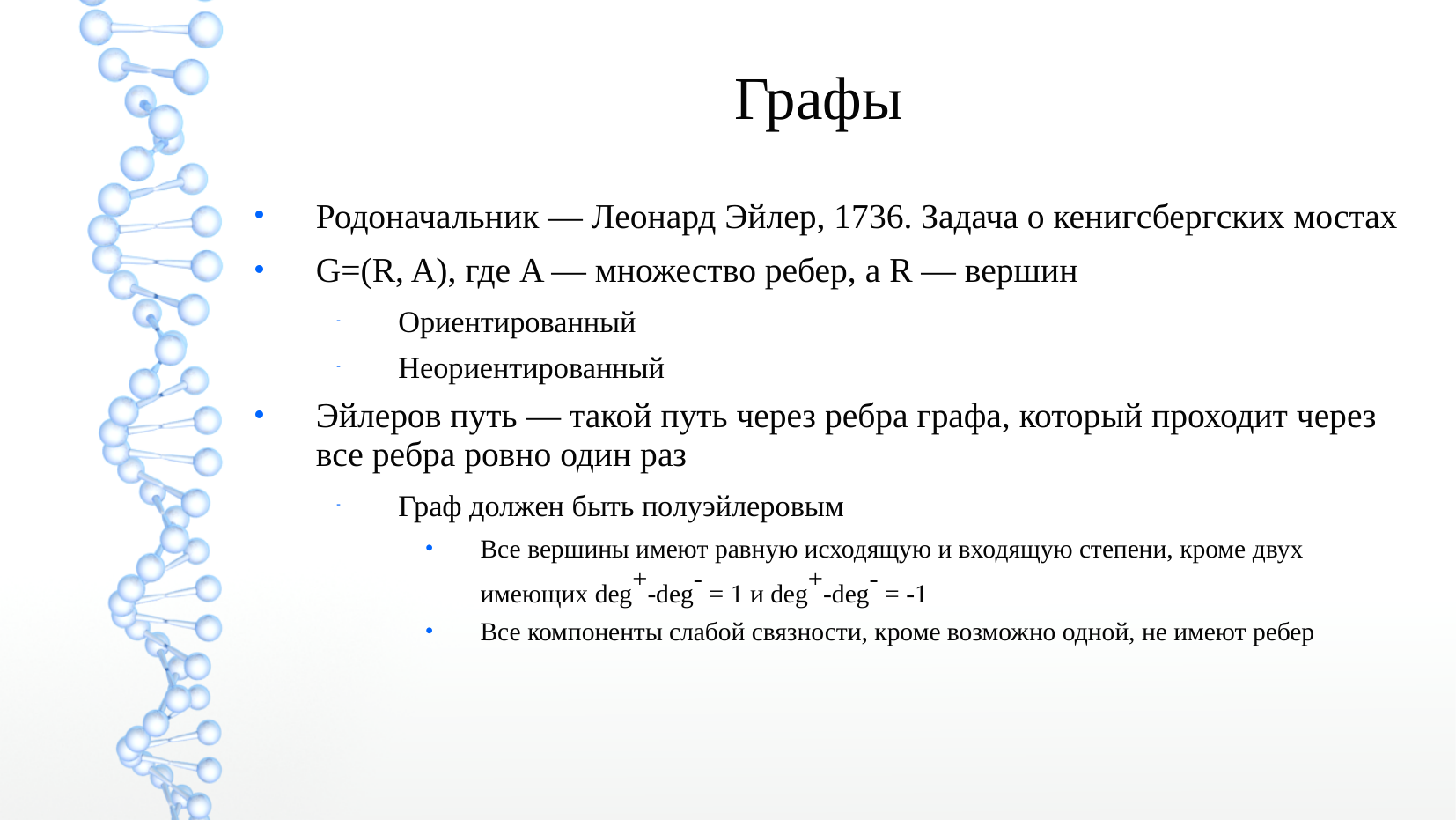

Графы
Родоначальник — Леонард Эйлер, 1736. Задача о кенигсбергских мостах
G=(R, A), где A — множество ребер, а R — вершин
Ориентированный
Неориентированный
Эйлеров путь — такой путь через ребра графа, который проходит через все ребра ровно один раз
Граф должен быть полуэйлеровым
Все вершины имеют равную исходящую и входящую степени, кроме двух имеющих deg+-deg- = 1 и deg+-deg- = -1
Все компоненты слабой связности, кроме возможно одной, не имеют ребер